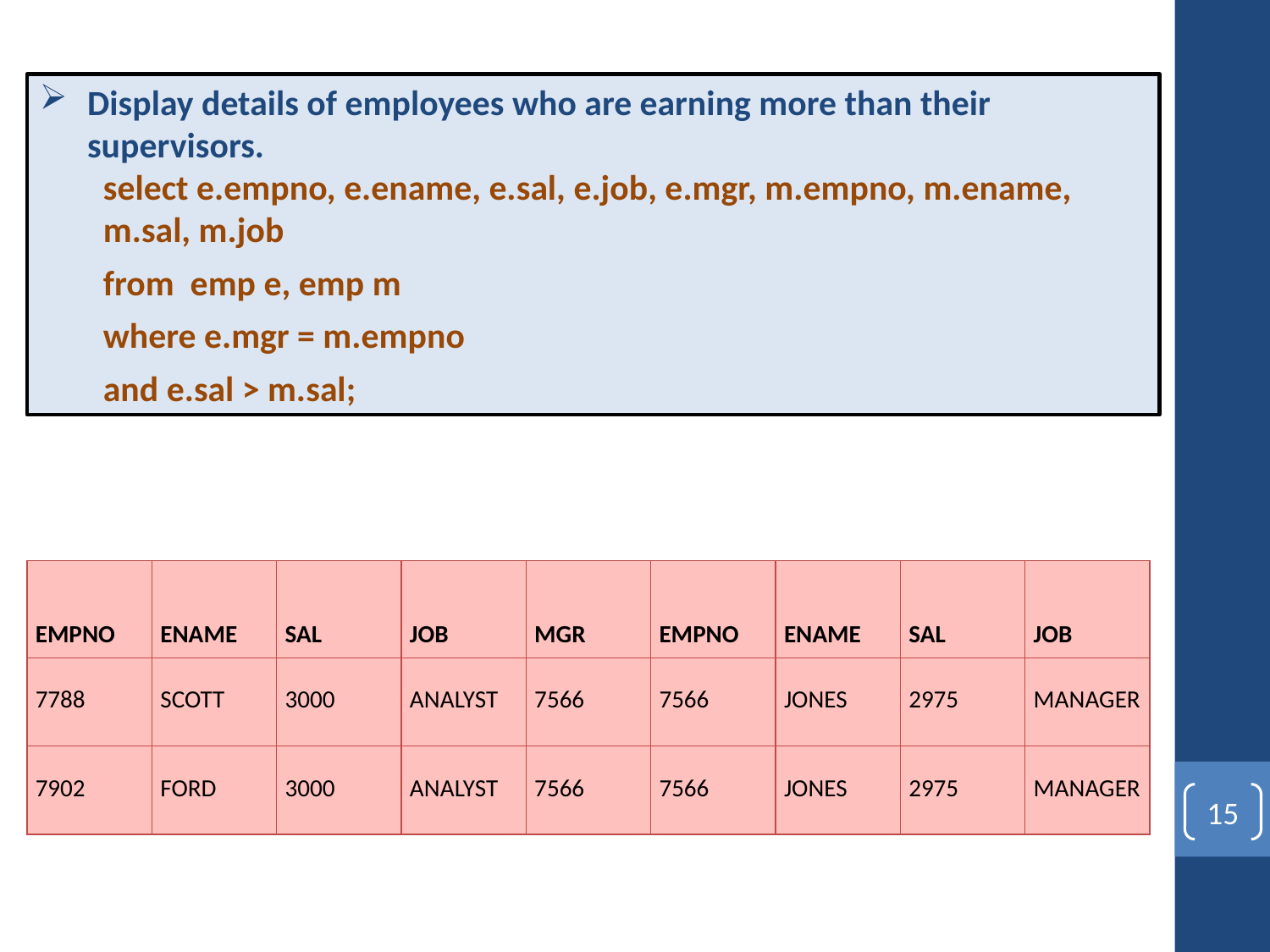

Display details of employees who are earning more than their supervisors.
select e.empno, e.ename, e.sal, e.job, e.mgr, m.empno, m.ename,  m.sal, m.job
from  emp e, emp m
where e.mgr = m.empno
and e.sal > m.sal;
| EMPNO | ENAME | SAL | JOB | MGR | EMPNO | ENAME | SAL | JOB |
| --- | --- | --- | --- | --- | --- | --- | --- | --- |
| 7788 | SCOTT | 3000 | ANALYST | 7566 | 7566 | JONES | 2975 | MANAGER |
| 7902 | FORD | 3000 | ANALYST | 7566 | 7566 | JONES | 2975 | MANAGER |
15